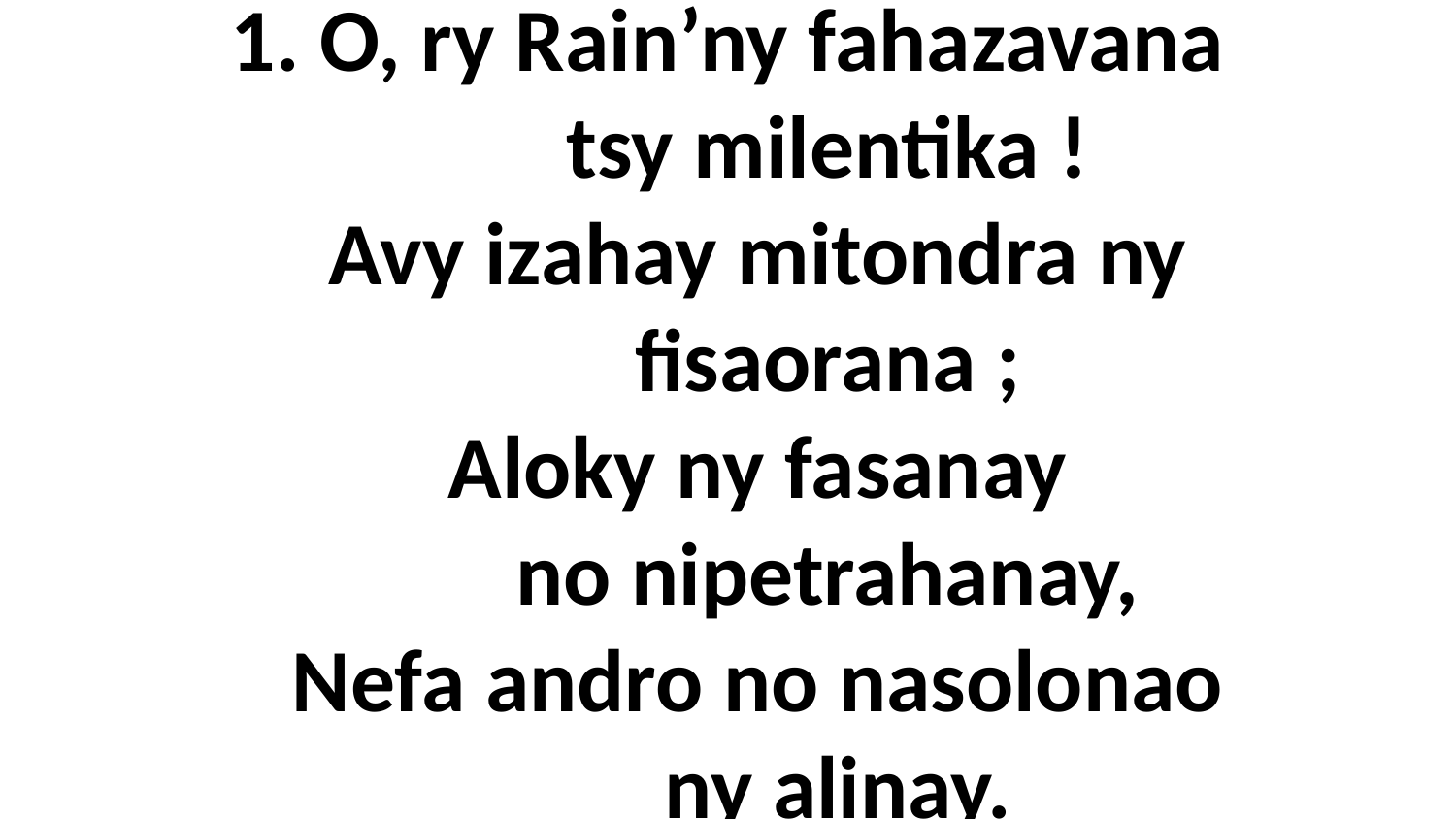

# 1. O, ry Rain’ny fahazavana tsy milentika ! Avy izahay mitondra ny fisaorana ; Aloky ny fasanay no nipetrahanay, Nefa andro no nasolonao ny alinay.